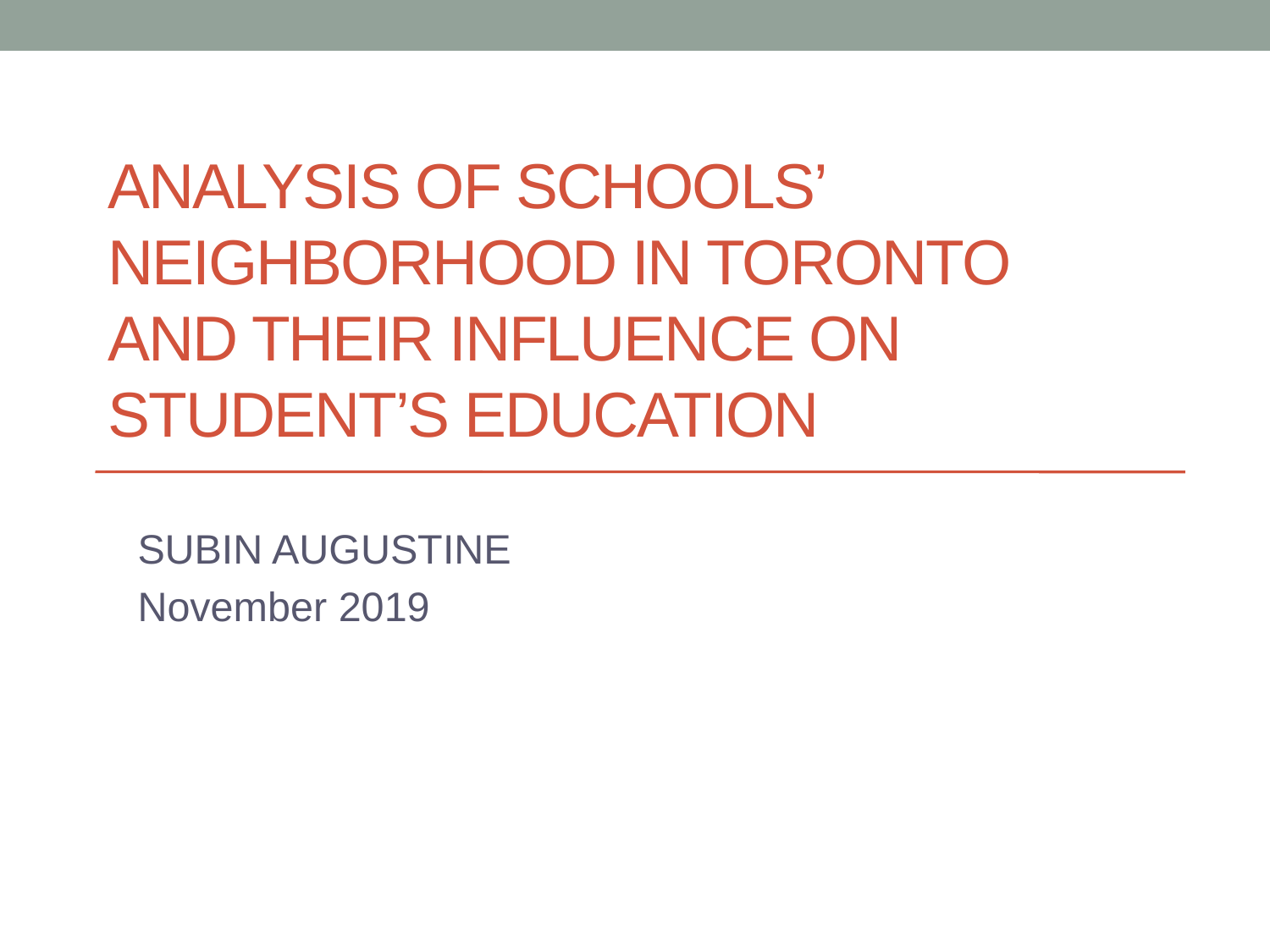

# Analysis of Schools’ neighborhood IN TORONTO and their influence on student’s education
SUBIN AUGUSTINE
November 2019